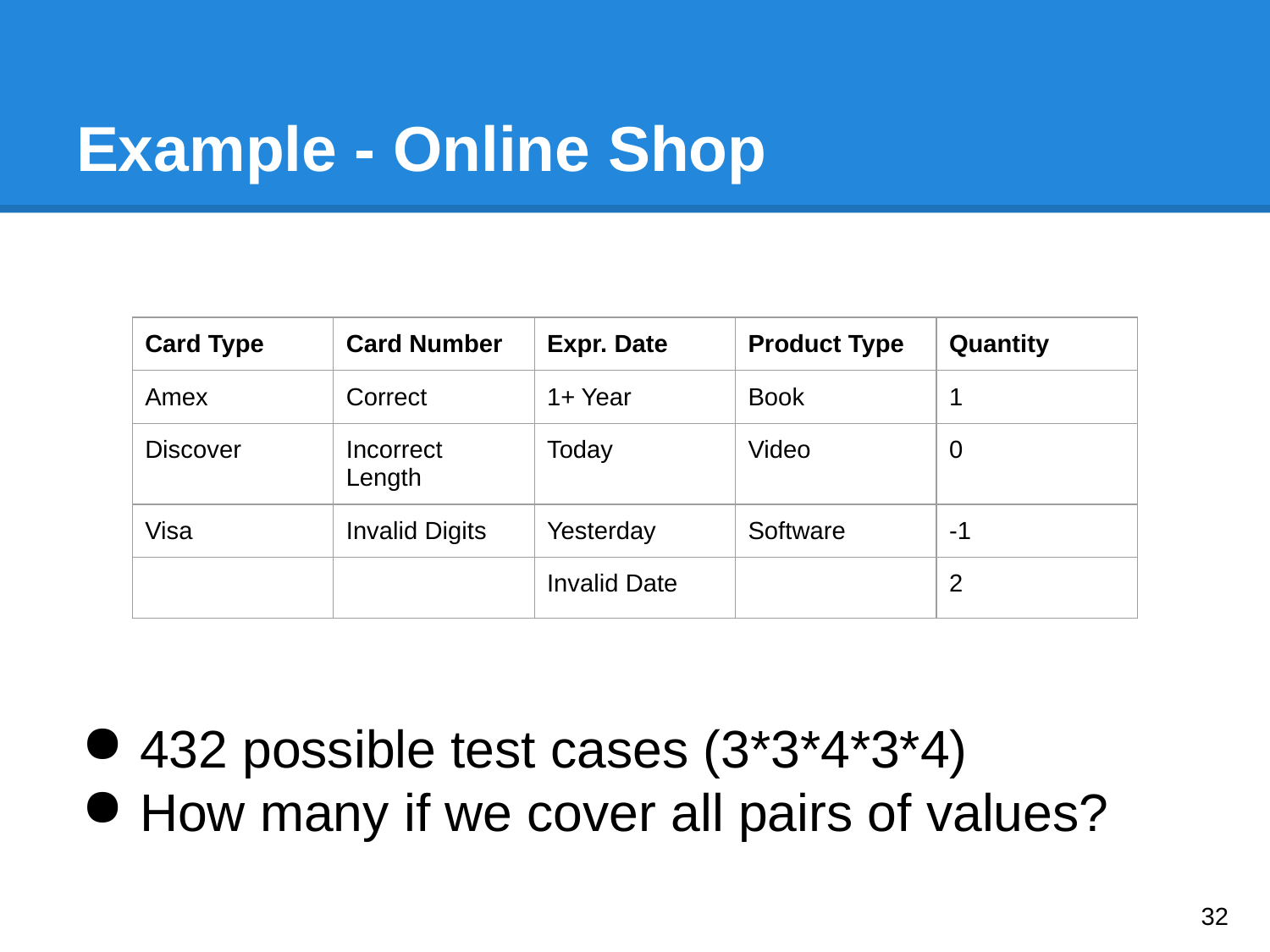

# Example - Online Shop
| Card Type | Card Number | Expr. Date | Product Type | Quantity |
| --- | --- | --- | --- | --- |
| Amex | Correct | 1+ Year | Book | 1 |
| Discover | Incorrect Length | Today | Video | 0 |
| Visa | Invalid Digits | Yesterday | Software | -1 |
|  |  | Invalid Date |  | 2 |
432 possible test cases (3*3*4*3*4)
How many if we cover all pairs of values?
32